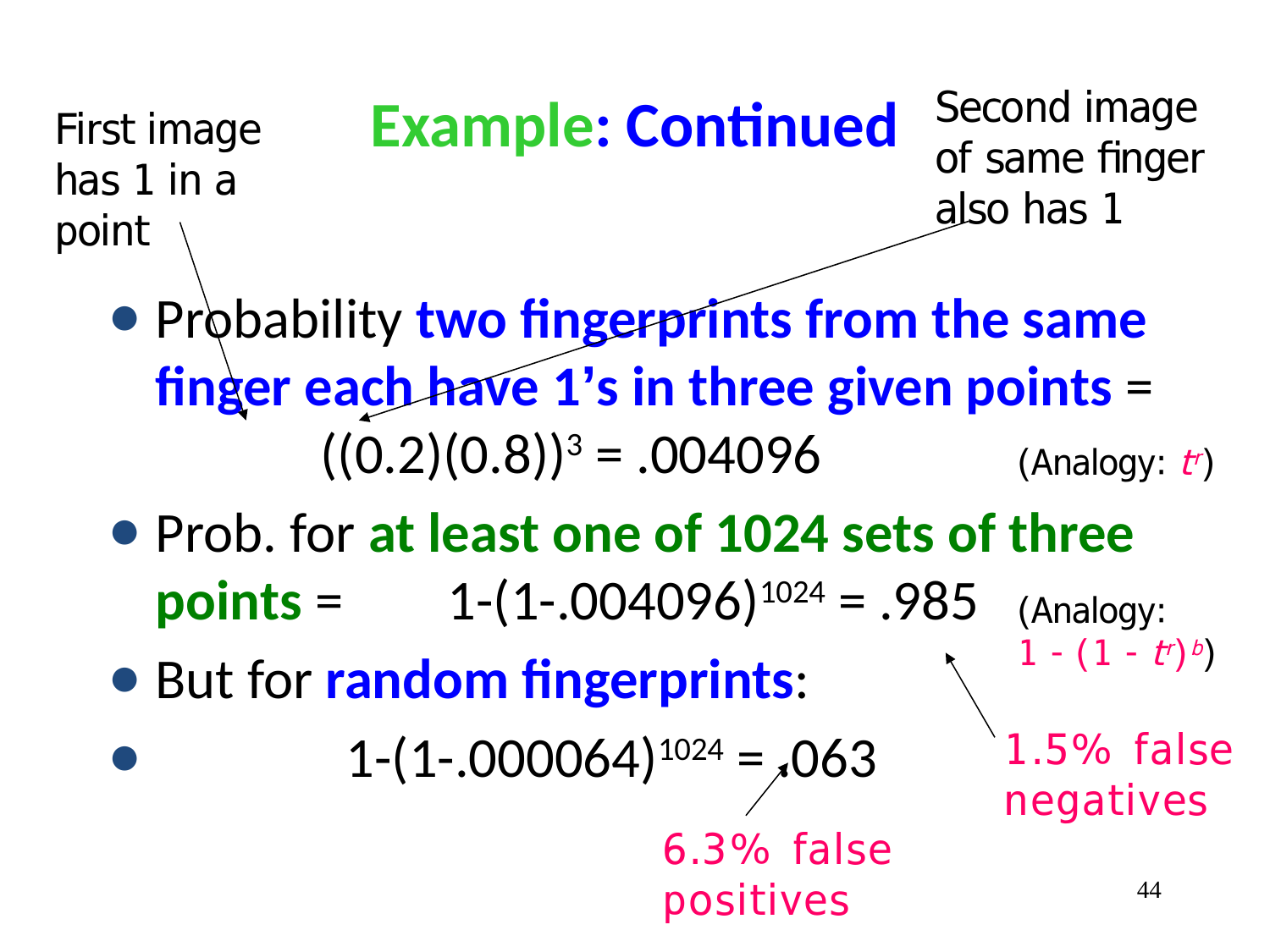

# Example: Continued
Second image
of same finger
also has 1
First image
has 1 in a
point
Probability two fingerprints from the same finger each have 1’s in three given points =		   ((0.2)(0.8))3 = .004096
Prob. for at least one of 1024 sets of three points = 	   1-(1-.004096)1024 = .985
But for random fingerprints:
               1-(1-.000064)1024 = .063
(Analogy: tr)
(Analogy:
1 - (1 - tr)b)
1.5% false
negatives
6.3% false
positives
44